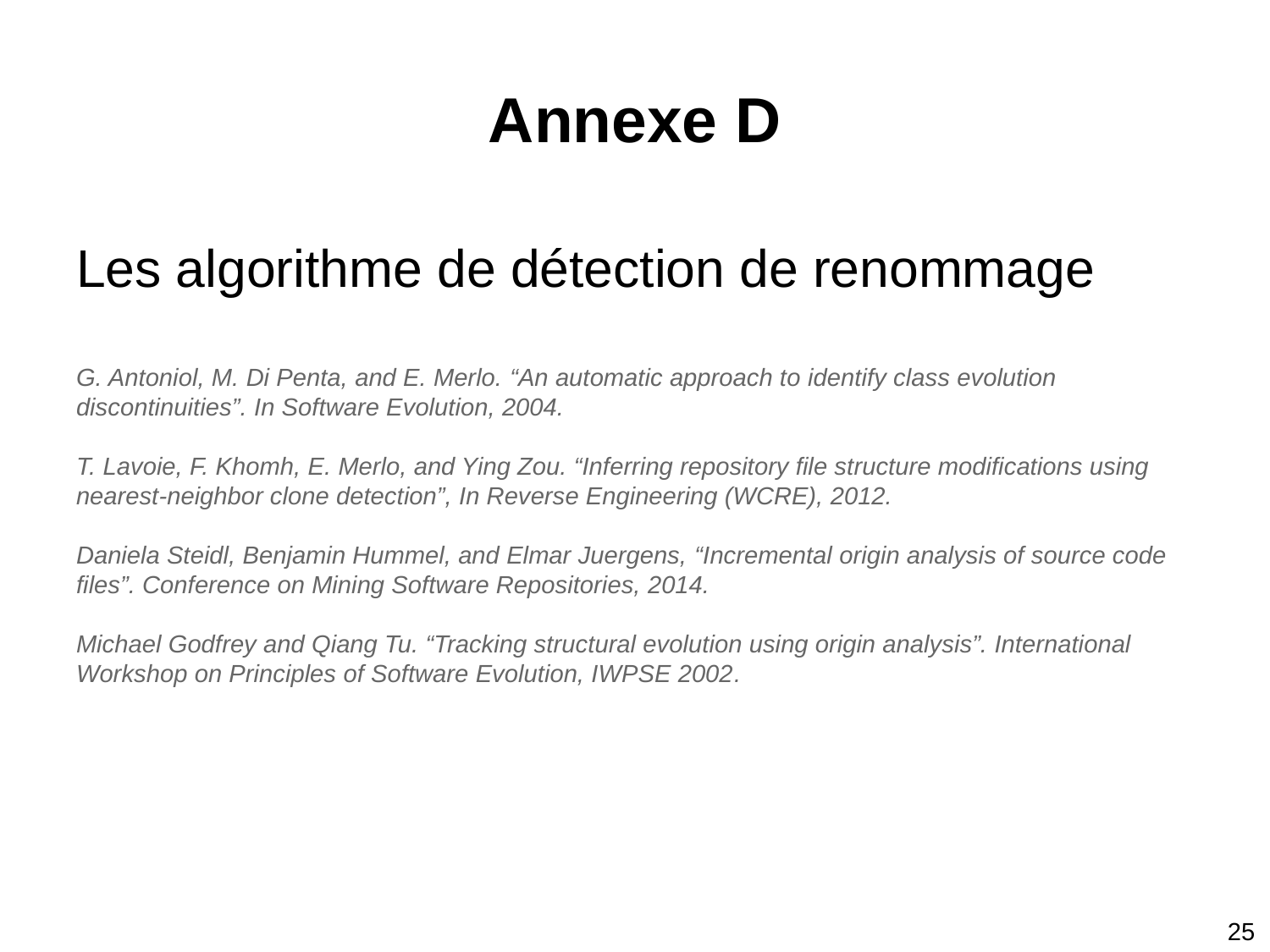

# Annexe D
Les algorithme de détection de renommage

G. Antoniol, M. Di Penta, and E. Merlo. “An automatic approach to identify class evolution discontinuities”. In Software Evolution, 2004.

T. Lavoie, F. Khomh, E. Merlo, and Ying Zou. “Inferring repository file structure modifications using nearest-neighbor clone detection”, In Reverse Engineering (WCRE), 2012.

Daniela Steidl, Benjamin Hummel, and Elmar Juergens, “Incremental origin analysis of source code files”. Conference on Mining Software Repositories, 2014.

Michael Godfrey and Qiang Tu. “Tracking structural evolution using origin analysis”. International Workshop on Principles of Software Evolution, IWPSE 2002.
25